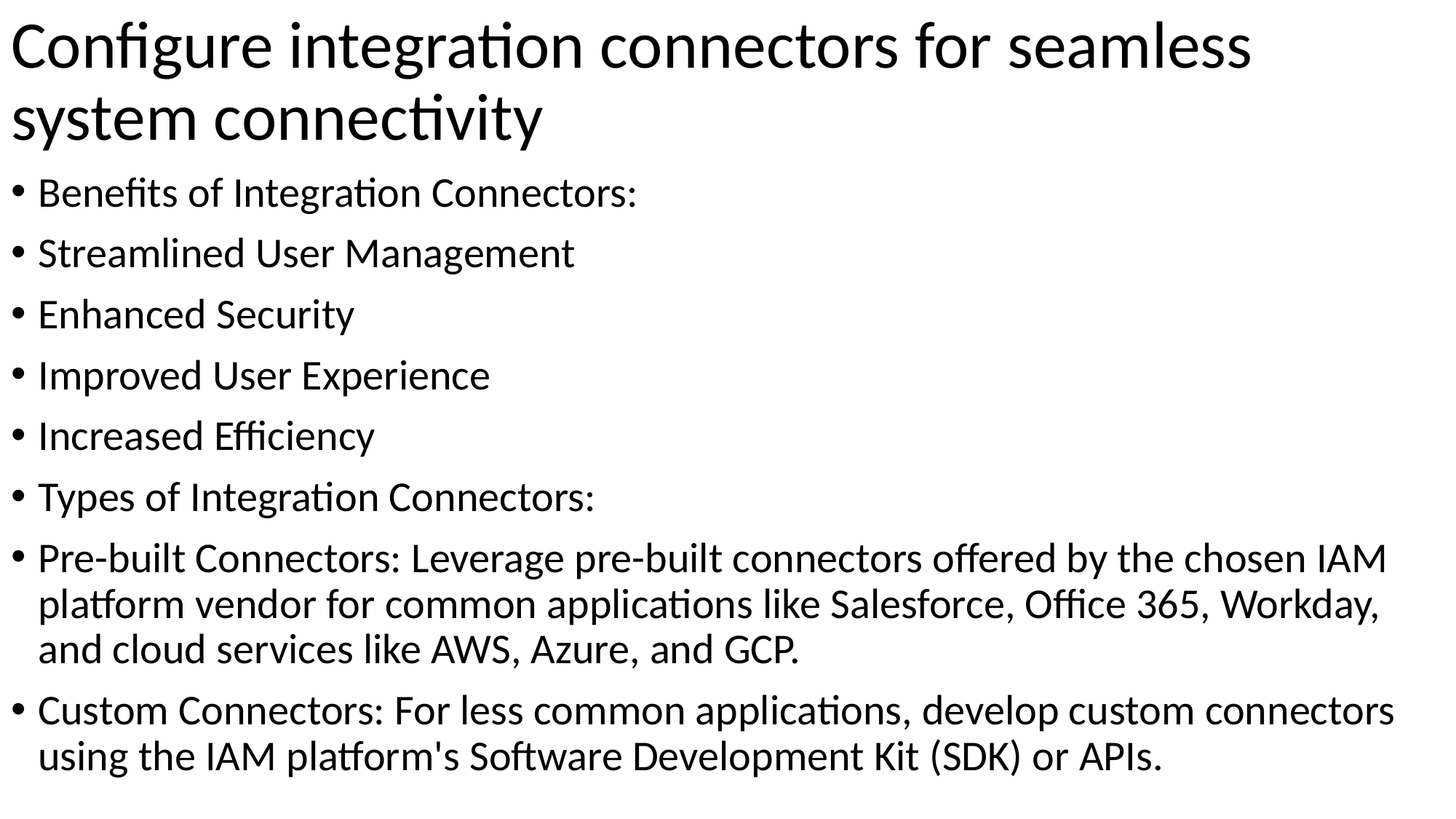

# Configure integration connectors for seamless system connectivity
Benefits of Integration Connectors:
Streamlined User Management
Enhanced Security
Improved User Experience
Increased Efficiency
Types of Integration Connectors:
Pre-built Connectors: Leverage pre-built connectors offered by the chosen IAM platform vendor for common applications like Salesforce, Office 365, Workday, and cloud services like AWS, Azure, and GCP.
Custom Connectors: For less common applications, develop custom connectors using the IAM platform's Software Development Kit (SDK) or APIs.